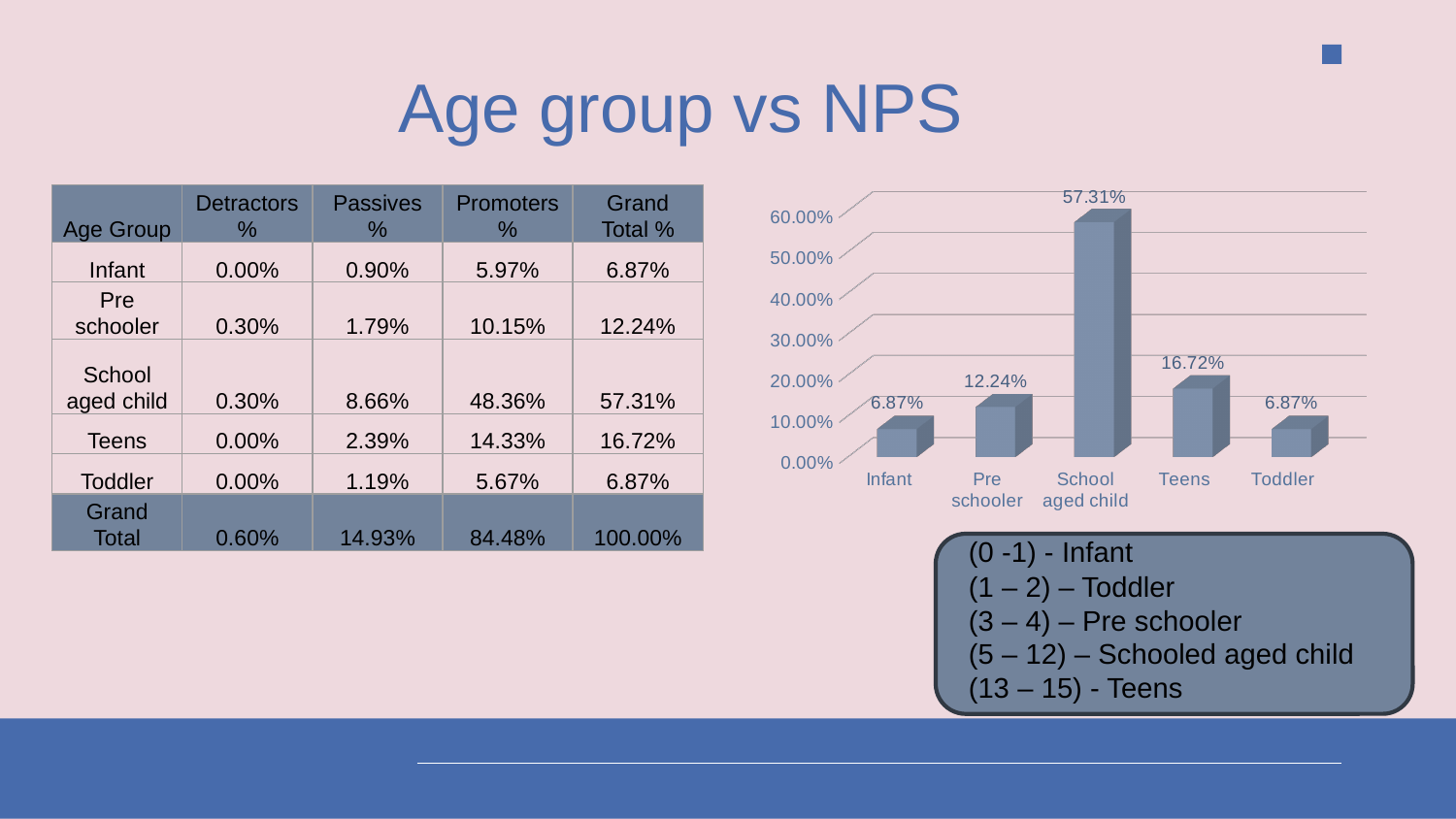

# Age group vs NPS
| Age Group | Detractors % | Passives % | Promoters % | Grand Total % |
| --- | --- | --- | --- | --- |
| Infant | 0.00% | 0.90% | 5.97% | 6.87% |
| Pre schooler | 0.30% | 1.79% | 10.15% | 12.24% |
| School aged child | 0.30% | 8.66% | 48.36% | 57.31% |
| Teens | 0.00% | 2.39% | 14.33% | 16.72% |
| Toddler | 0.00% | 1.19% | 5.67% | 6.87% |
| Grand Total | 0.60% | 14.93% | 84.48% | 100.00% |

[unsupported chart]

(0 -1) - Infant
(1 – 2) – Toddler
(3 – 4) – Pre schooler
(5 – 12) – Schooled aged child
(13 – 15) - Teens